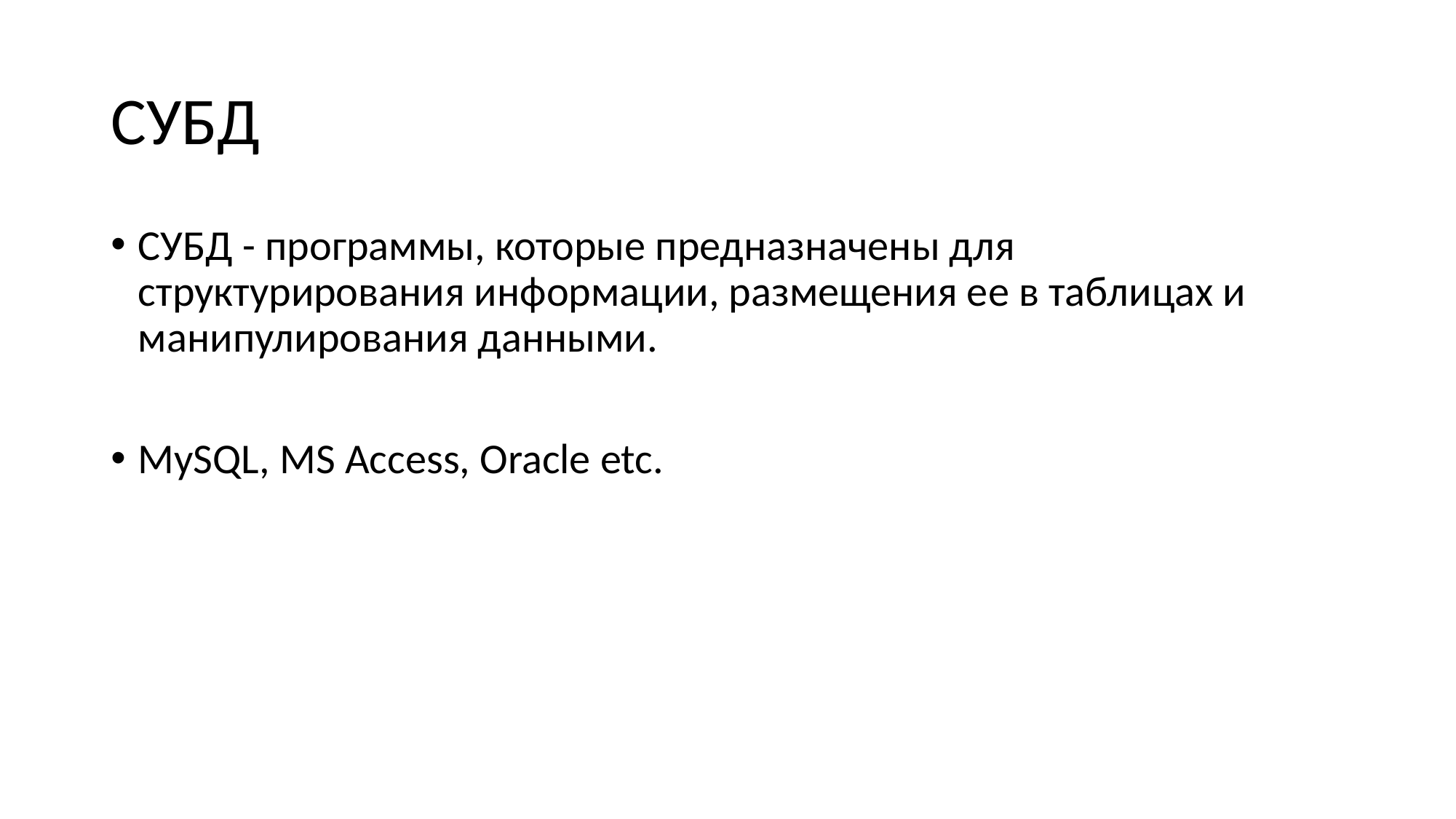

# СУБД
СУБД - программы, которые предназначены для структурирования информации, размещения ее в таблицах и манипулирования данными.

MySQL, MS Access, Oracle etc.